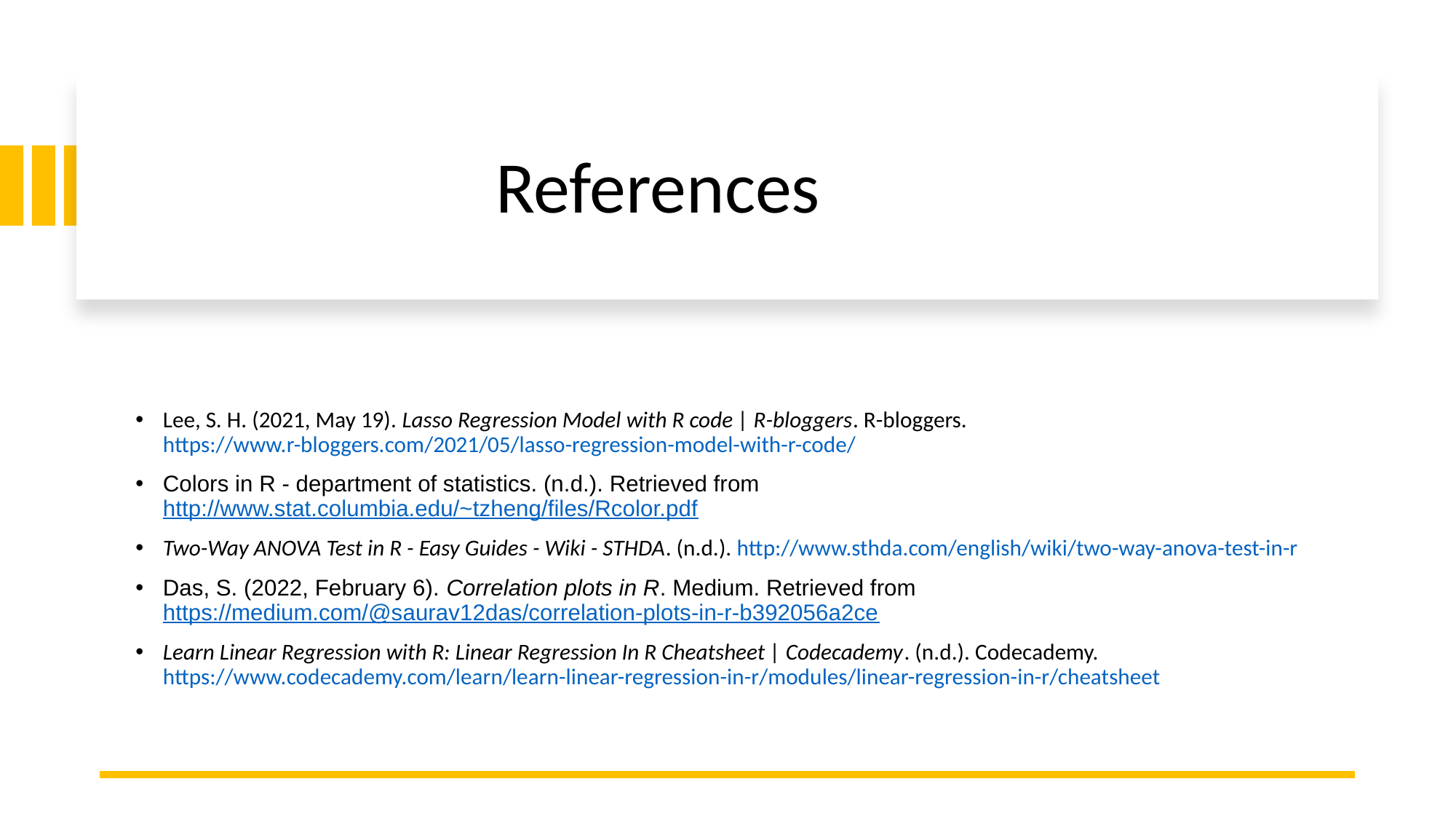

# References

Lee, S. H. (2021, May 19). Lasso Regression Model with R code | R-bloggers. R-bloggers. https://www.r-bloggers.com/2021/05/lasso-regression-model-with-r-code/
Colors in R - department of statistics. (n.d.). Retrieved from http://www.stat.columbia.edu/~tzheng/files/Rcolor.pdf
Two-Way ANOVA Test in R - Easy Guides - Wiki - STHDA. (n.d.). http://www.sthda.com/english/wiki/two-way-anova-test-in-r
Das, S. (2022, February 6). Correlation plots in R. Medium. Retrieved from https://medium.com/@saurav12das/correlation-plots-in-r-b392056a2ce
Learn Linear Regression with R: Linear Regression In R Cheatsheet | Codecademy. (n.d.). Codecademy. https://www.codecademy.com/learn/learn-linear-regression-in-r/modules/linear-regression-in-r/cheatsheet